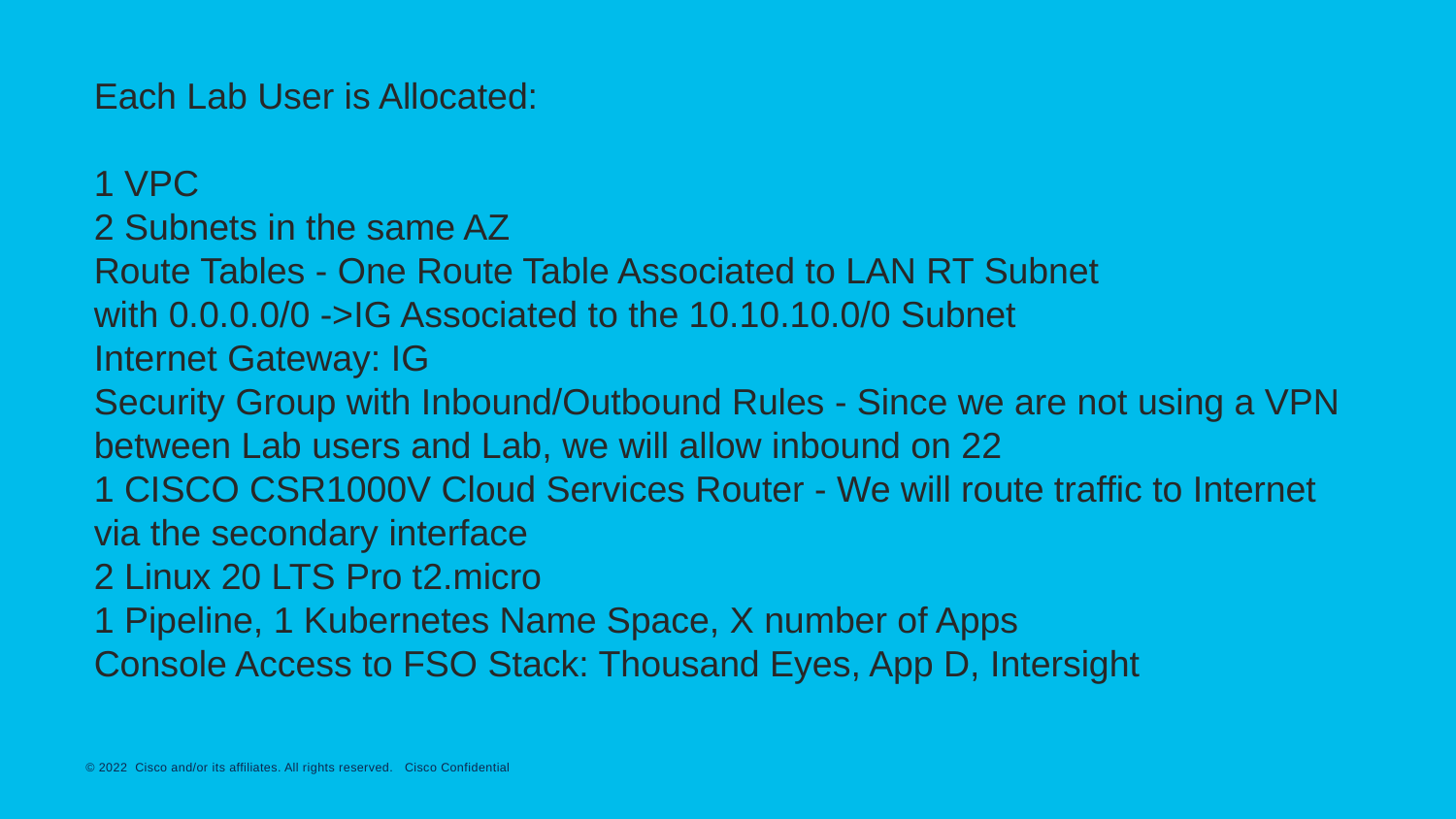

Each Lab User is Allocated:

1 VPC
2 Subnets in the same AZ
Route Tables - One Route Table Associated to LAN RT Subnet
with 0.0.0.0/0 ->IG Associated to the 10.10.10.0/0 Subnet
Internet Gateway: IG
Security Group with Inbound/Outbound Rules - Since we are not using a VPN between Lab users and Lab, we will allow inbound on 22
1 CISCO CSR1000V Cloud Services Router - We will route traffic to Internet via the secondary interface
2 Linux 20 LTS Pro t2.micro
1 Pipeline, 1 Kubernetes Name Space, X number of Apps
Console Access to FSO Stack: Thousand Eyes, App D, Intersight